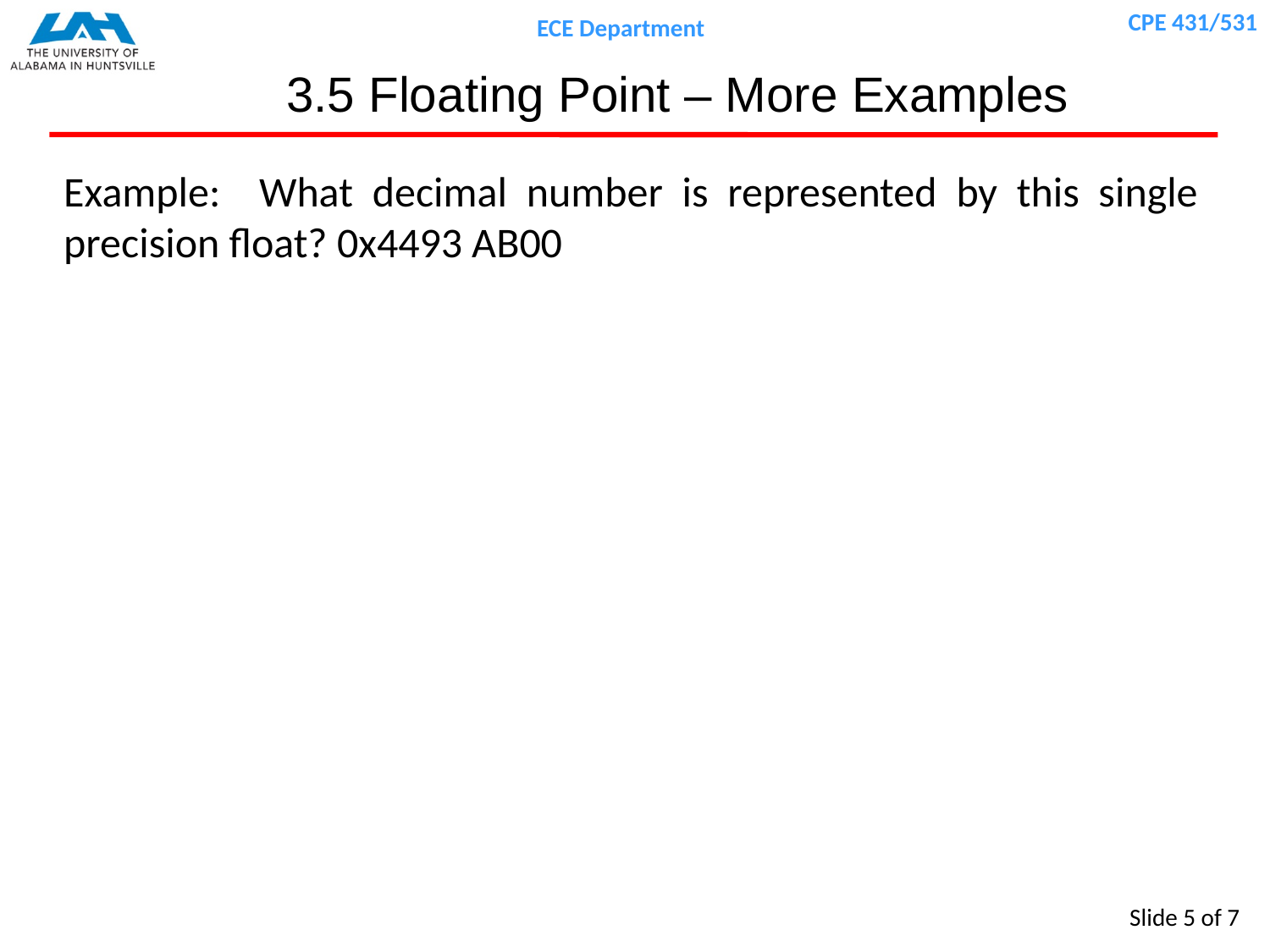

# 3.5 Floating Point – More Examples
Example:  What decimal number is represented by this single precision float? 0x4493 AB00